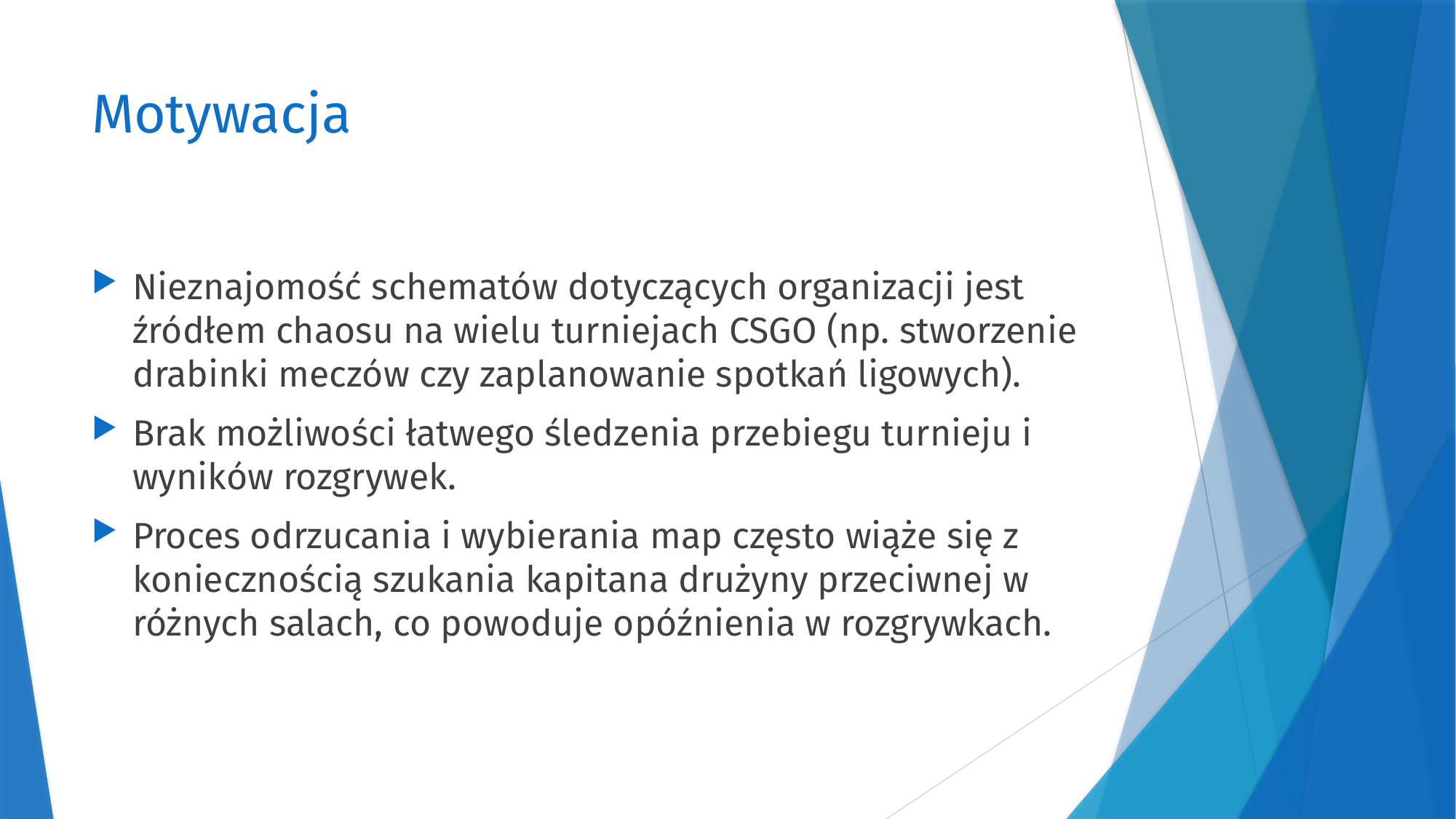

# Motywacja
Nieznajomość schematów dotyczących organizacji jest źródłem chaosu na wielu turniejach CSGO (np. stworzenie drabinki meczów czy zaplanowanie spotkań ligowych).
Brak możliwości łatwego śledzenia przebiegu turnieju i wyników rozgrywek.
Proces odrzucania i wybierania map często wiąże się z koniecznością szukania kapitana drużyny przeciwnej w różnych salach, co powoduje opóźnienia w rozgrywkach.